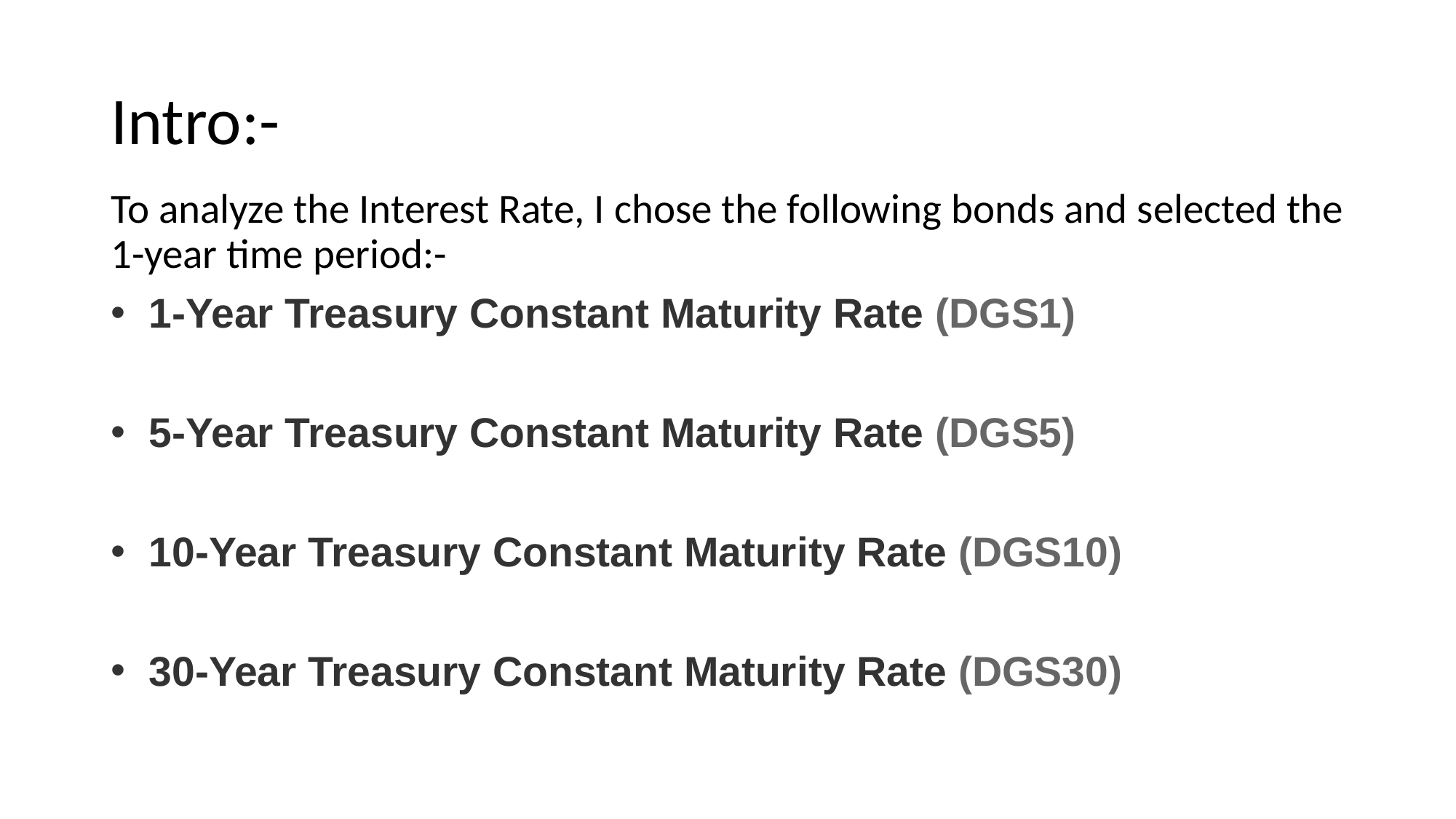

# Intro:-
To analyze the Interest Rate, I chose the following bonds and selected the 1-year time period:-
 1-Year Treasury Constant Maturity Rate (DGS1)

 5-Year Treasury Constant Maturity Rate (DGS5)

 10-Year Treasury Constant Maturity Rate (DGS10)

 30-Year Treasury Constant Maturity Rate (DGS30)